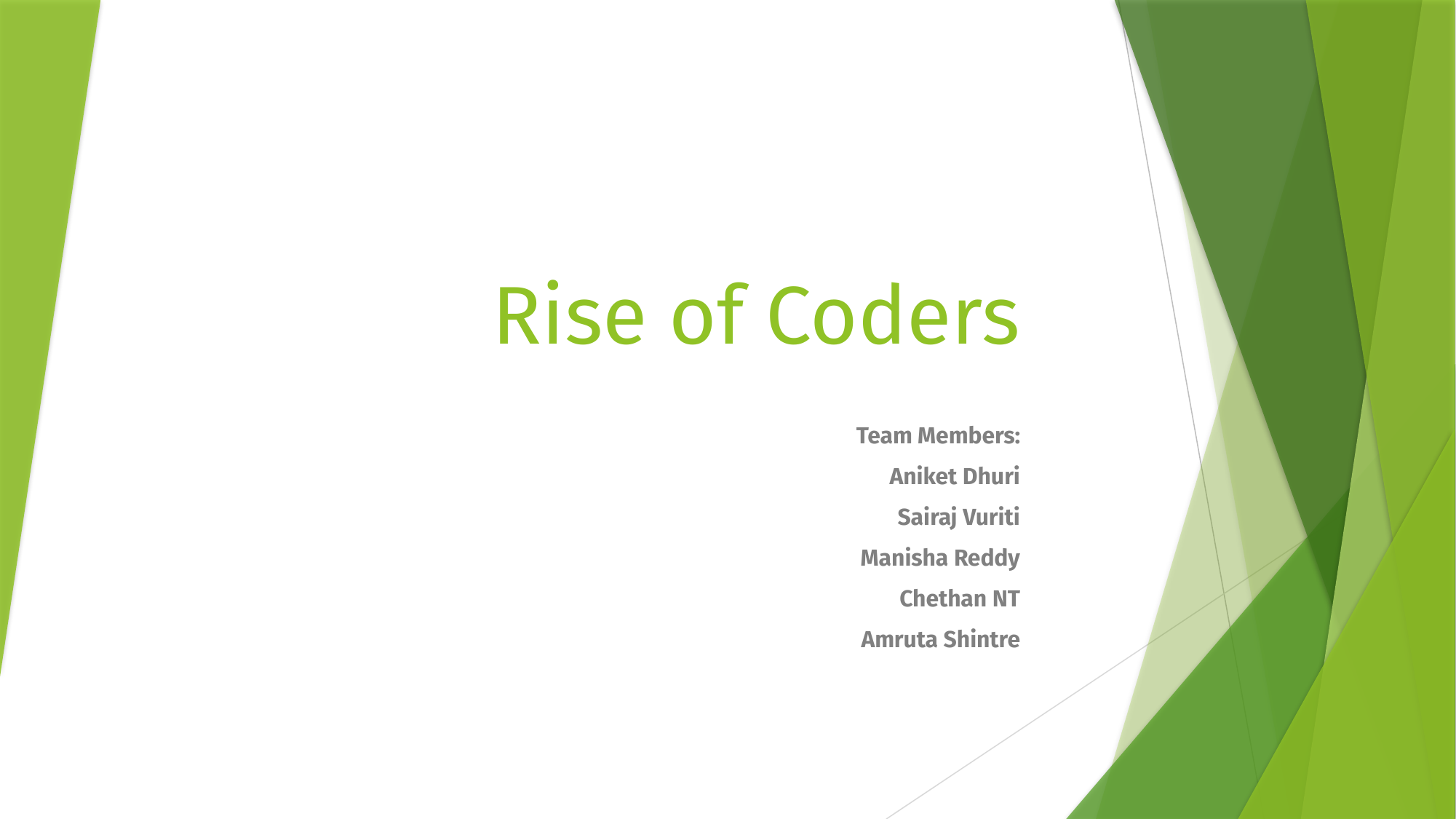

# Rise of Coders
Team Members:
Aniket Dhuri
Sairaj Vuriti
Manisha Reddy
Chethan NT
Amruta Shintre